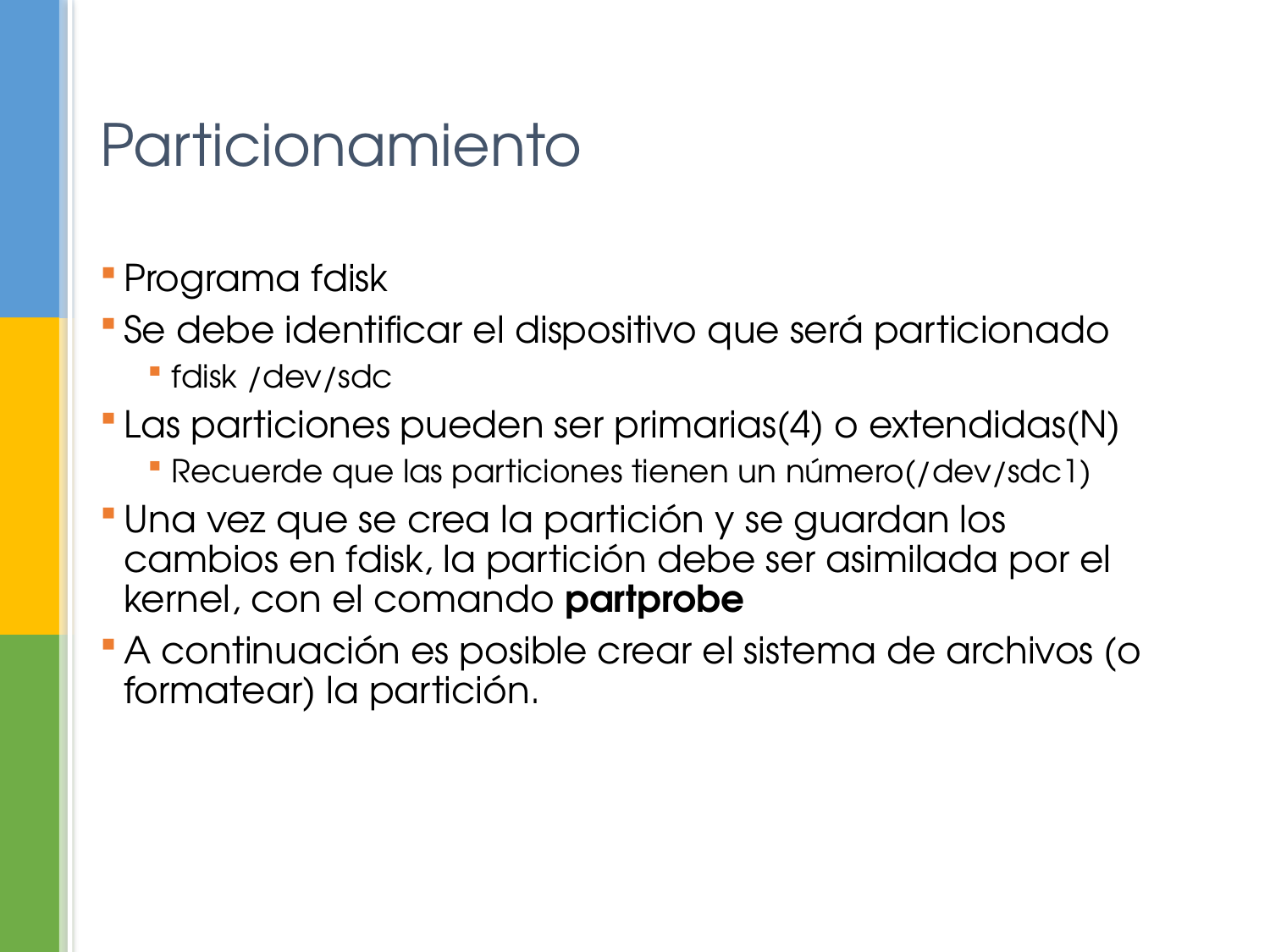

# Particionamiento
Programa fdisk
Se debe identificar el dispositivo que será particionado
fdisk /dev/sdc
Las particiones pueden ser primarias(4) o extendidas(N)
Recuerde que las particiones tienen un número(/dev/sdc1)
Una vez que se crea la partición y se guardan los cambios en fdisk, la partición debe ser asimilada por el kernel, con el comando partprobe
A continuación es posible crear el sistema de archivos (o formatear) la partición.